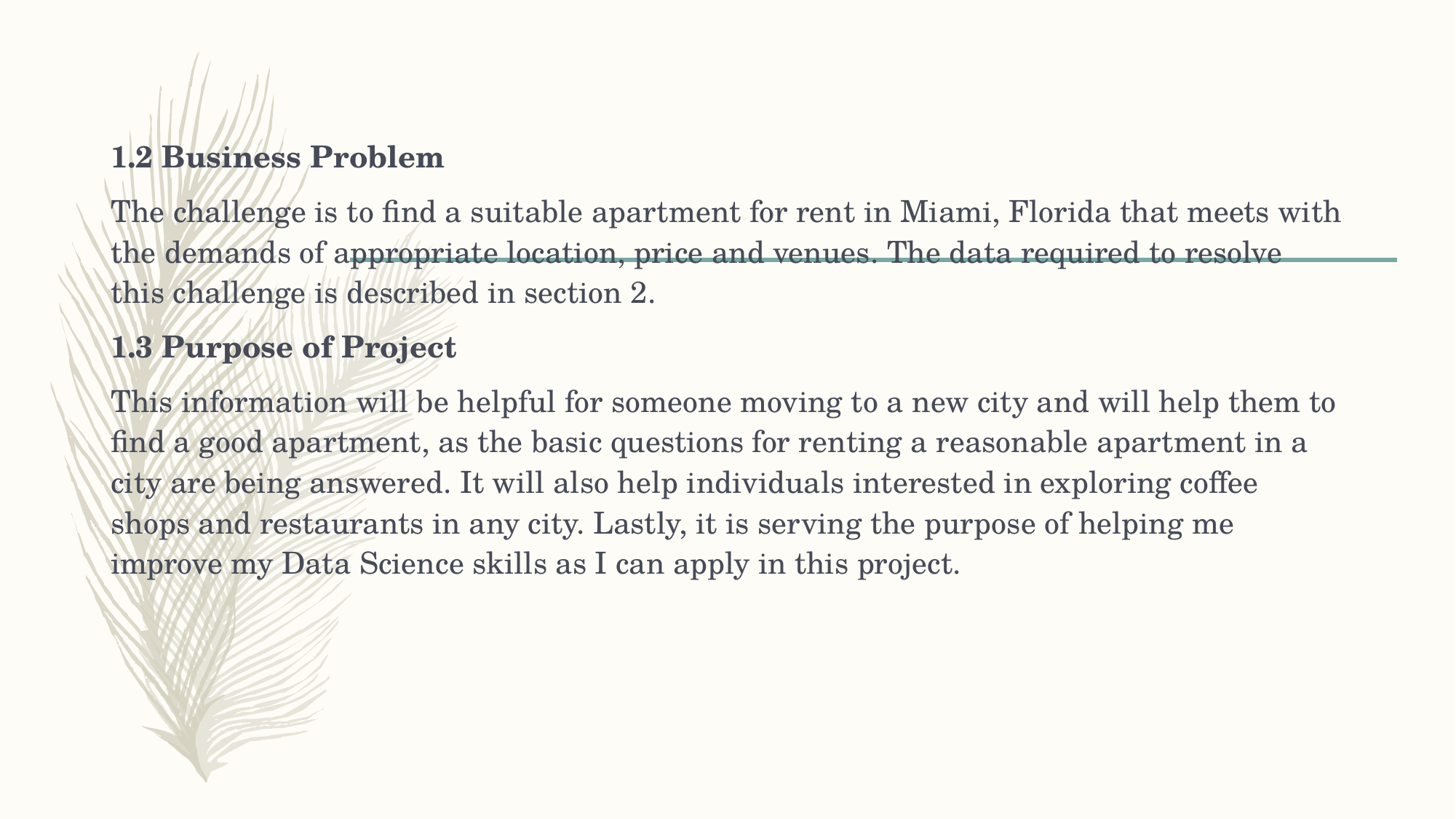

1.2 Business Problem
The challenge is to find a suitable apartment for rent in Miami, Florida that meets with the demands of appropriate location, price and venues. The data required to resolve this challenge is described in section 2.
1.3 Purpose of Project
This information will be helpful for someone moving to a new city and will help them to find a good apartment, as the basic questions for renting a reasonable apartment in a city are being answered. It will also help individuals interested in exploring coffee shops and restaurants in any city. Lastly, it is serving the purpose of helping me improve my Data Science skills as I can apply in this project.